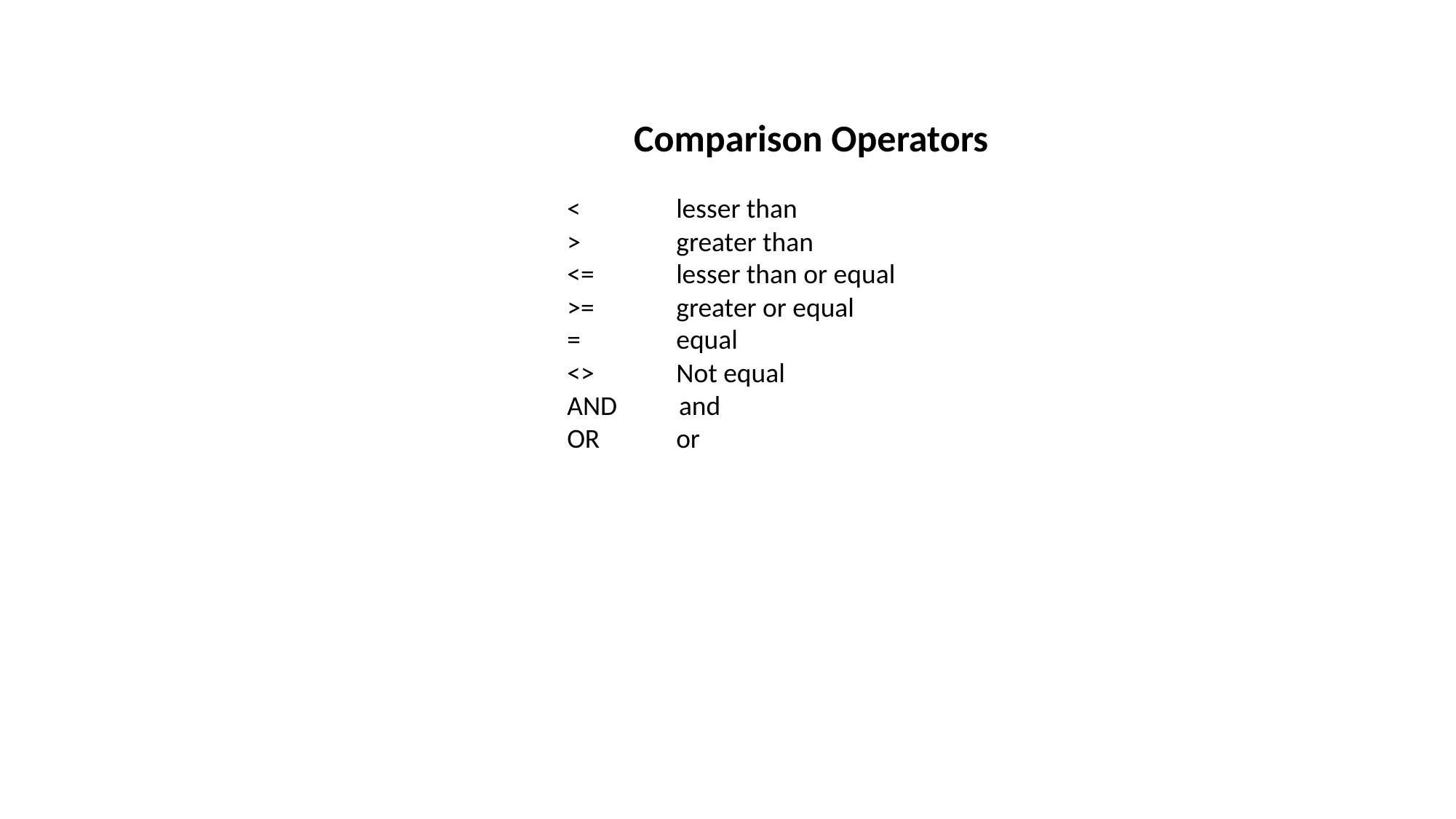

Comparison Operators

<	lesser than
>	greater than
<=	lesser than or equal
>=	greater or equal
=	equal
<>	Not equal
AND          and
OR	or